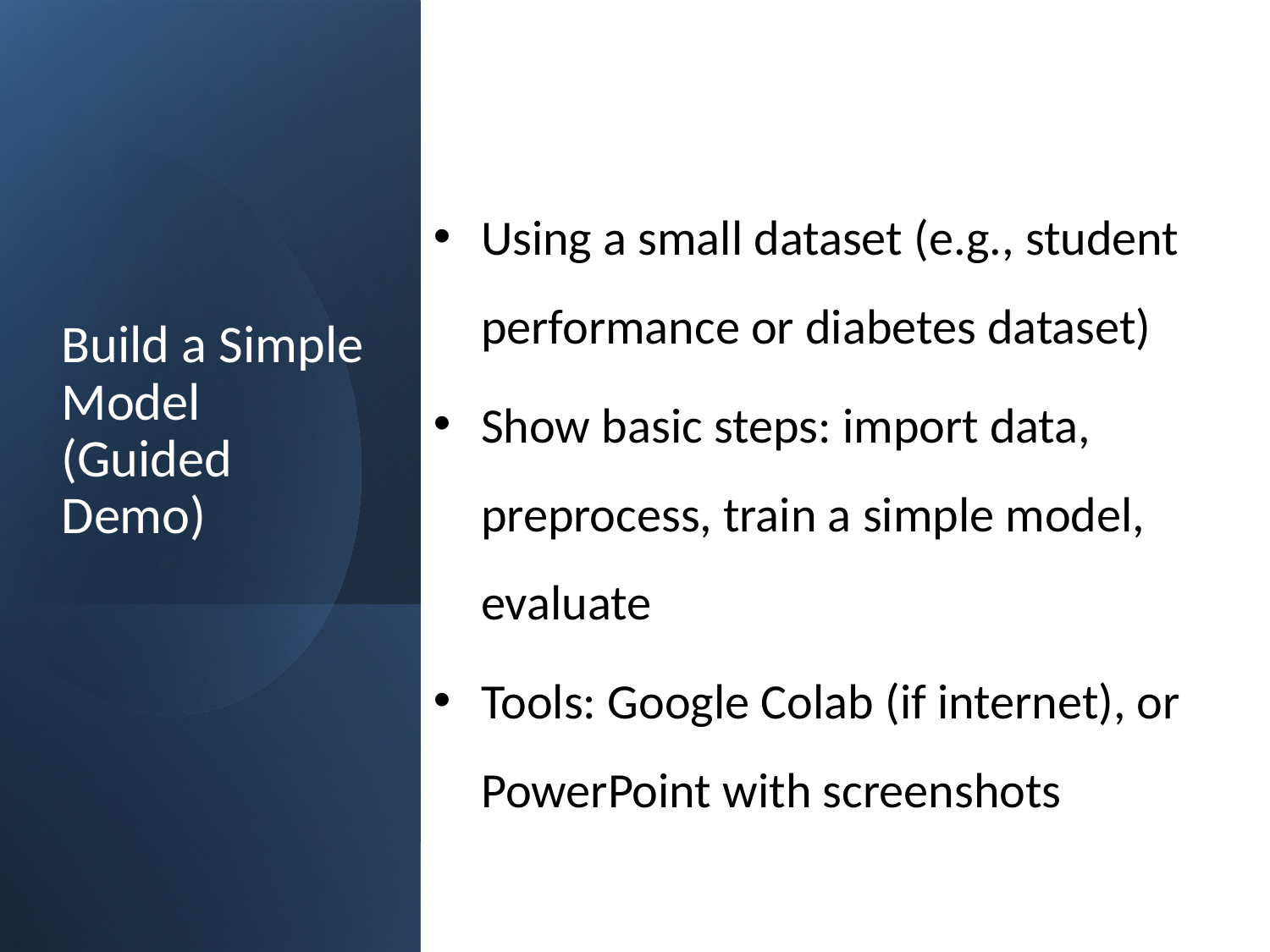

# Build a Simple Model (Guided Demo)
Using a small dataset (e.g., student performance or diabetes dataset)
Show basic steps: import data, preprocess, train a simple model, evaluate
Tools: Google Colab (if internet), or PowerPoint with screenshots